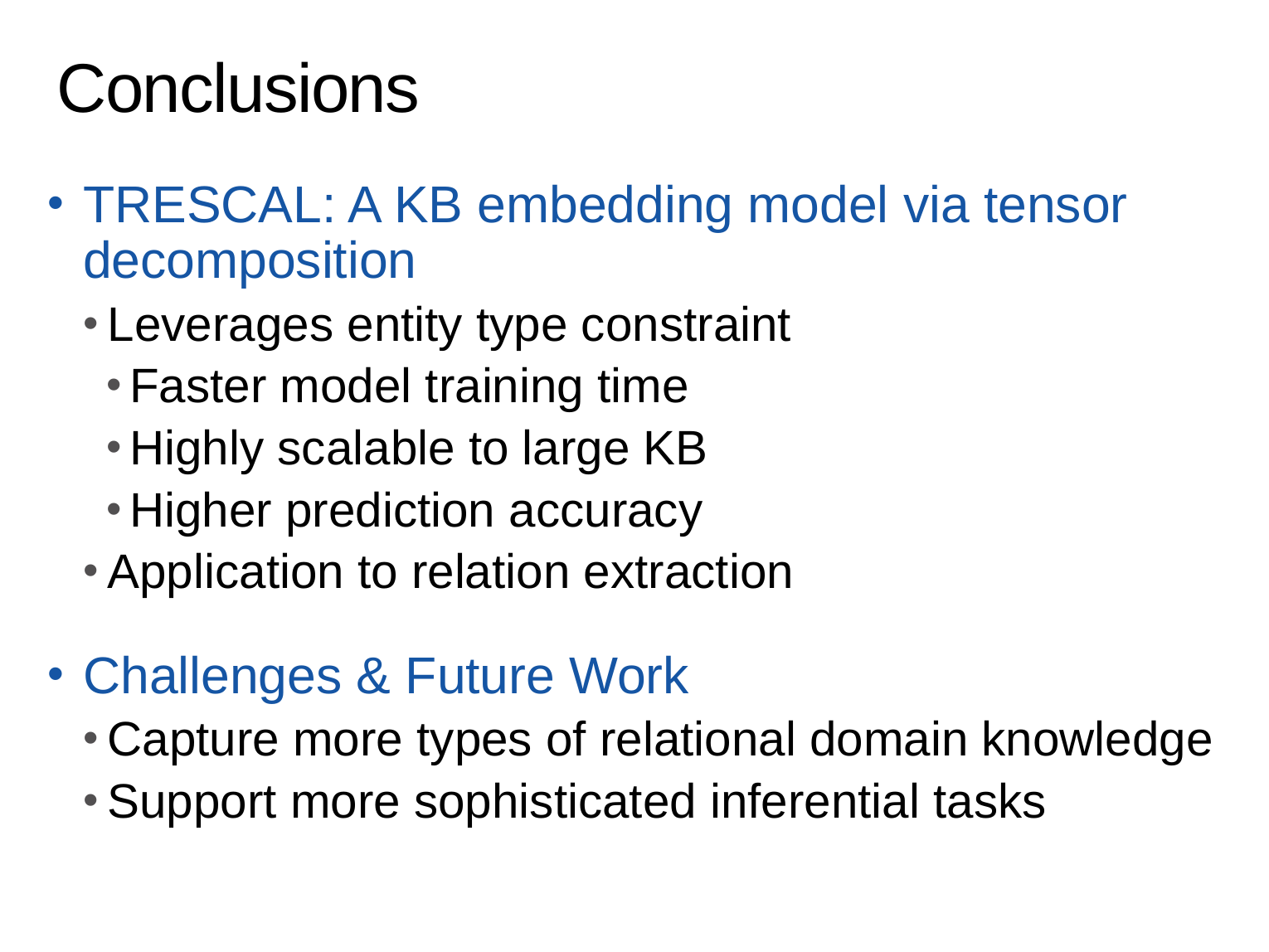

# Conclusions
TRESCAL: A KB embedding model via tensor decomposition
Leverages entity type constraint
Faster model training time
Highly scalable to large KB
Higher prediction accuracy
Application to relation extraction

Challenges & Future Work
Capture more types of relational domain knowledge
Support more sophisticated inferential tasks